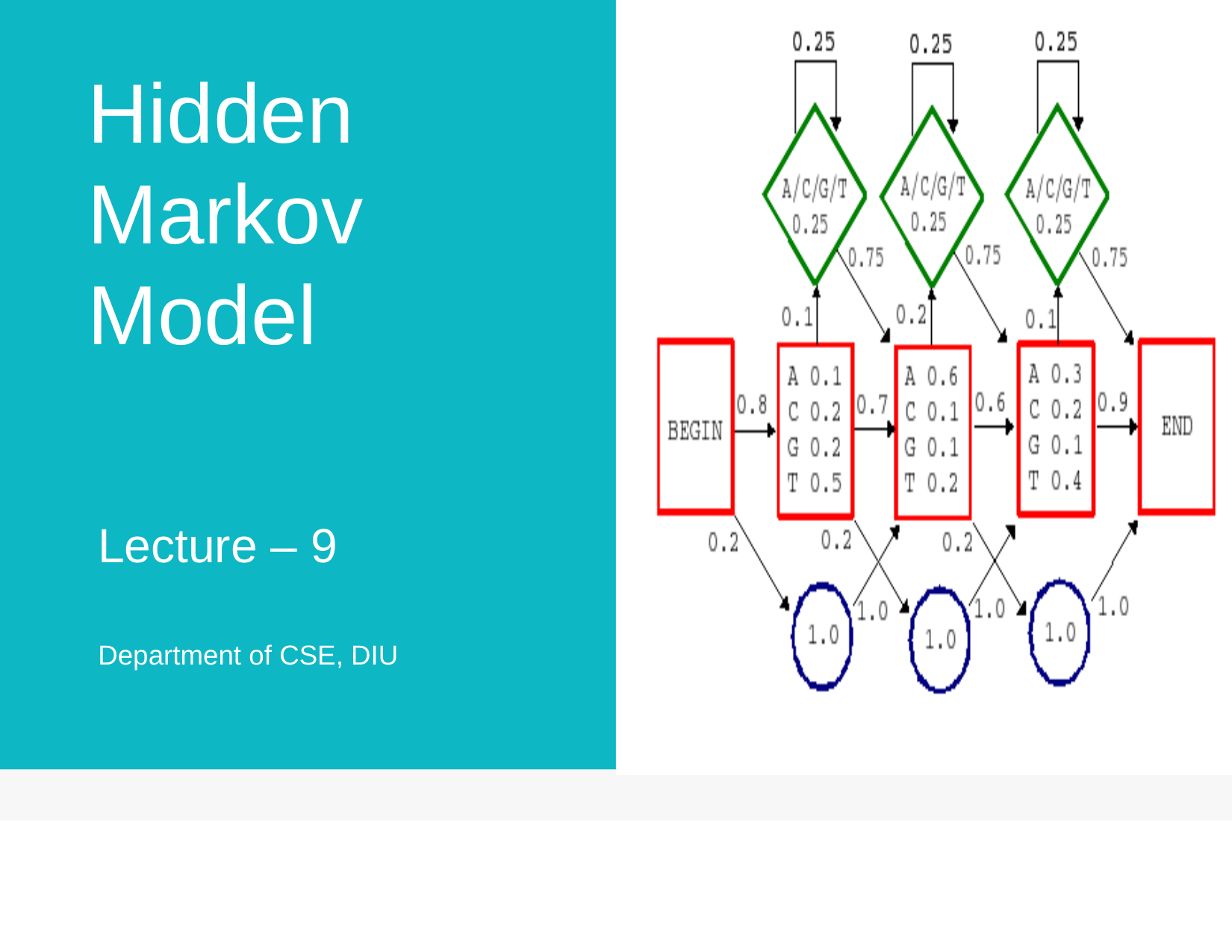

# Hidden Markov Model
Lecture – 9
Department of CSE, DIU